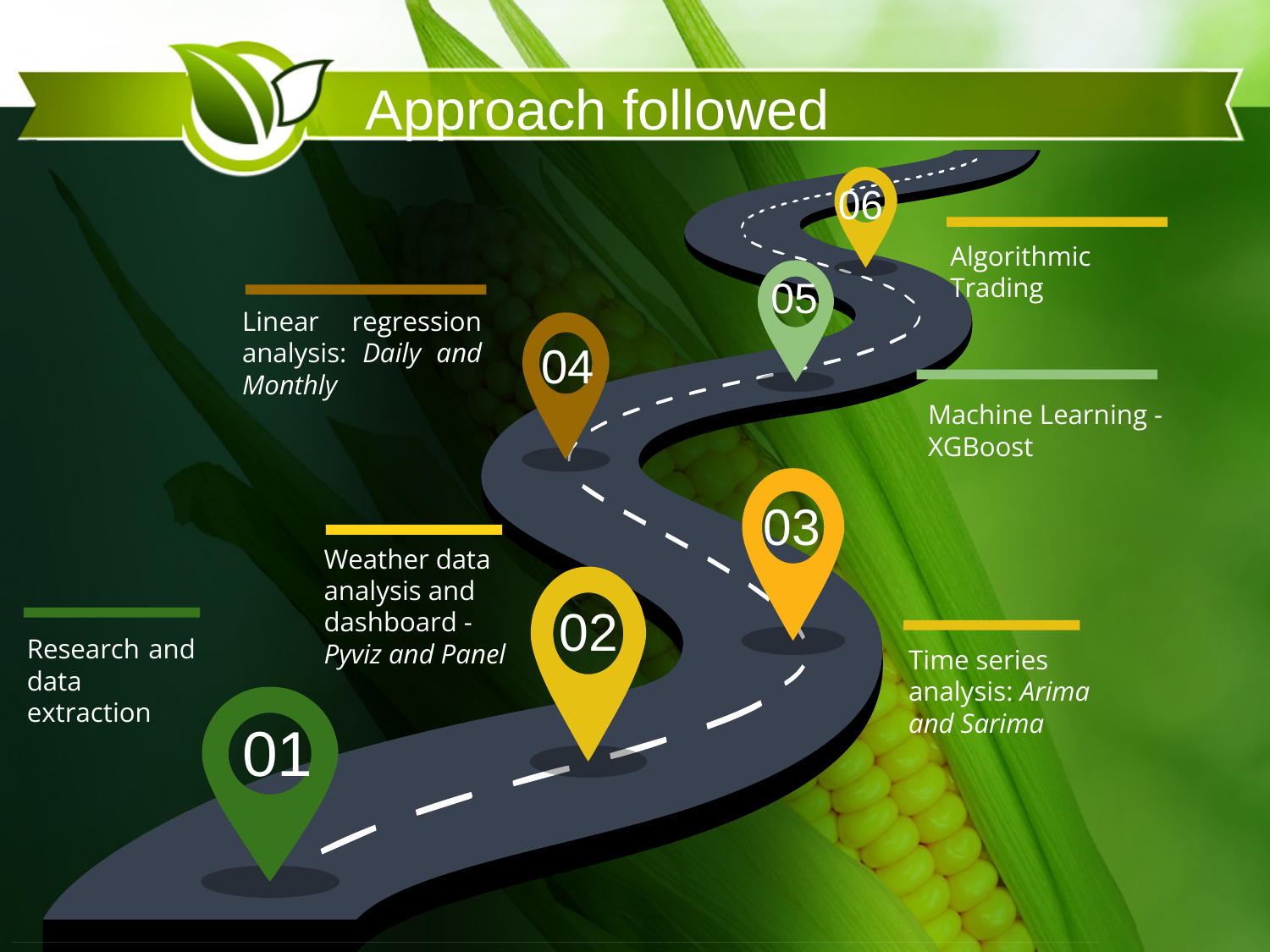

# Approach followed

06

Algorithmic Trading

05

Linear regression analysis: Daily and Monthly

04

Machine Learning - XGBoost

03

Weather data analysis and dashboard - Pyviz and Panel

02

Research and data extraction
Time series analysis: Arima and Sarima

01